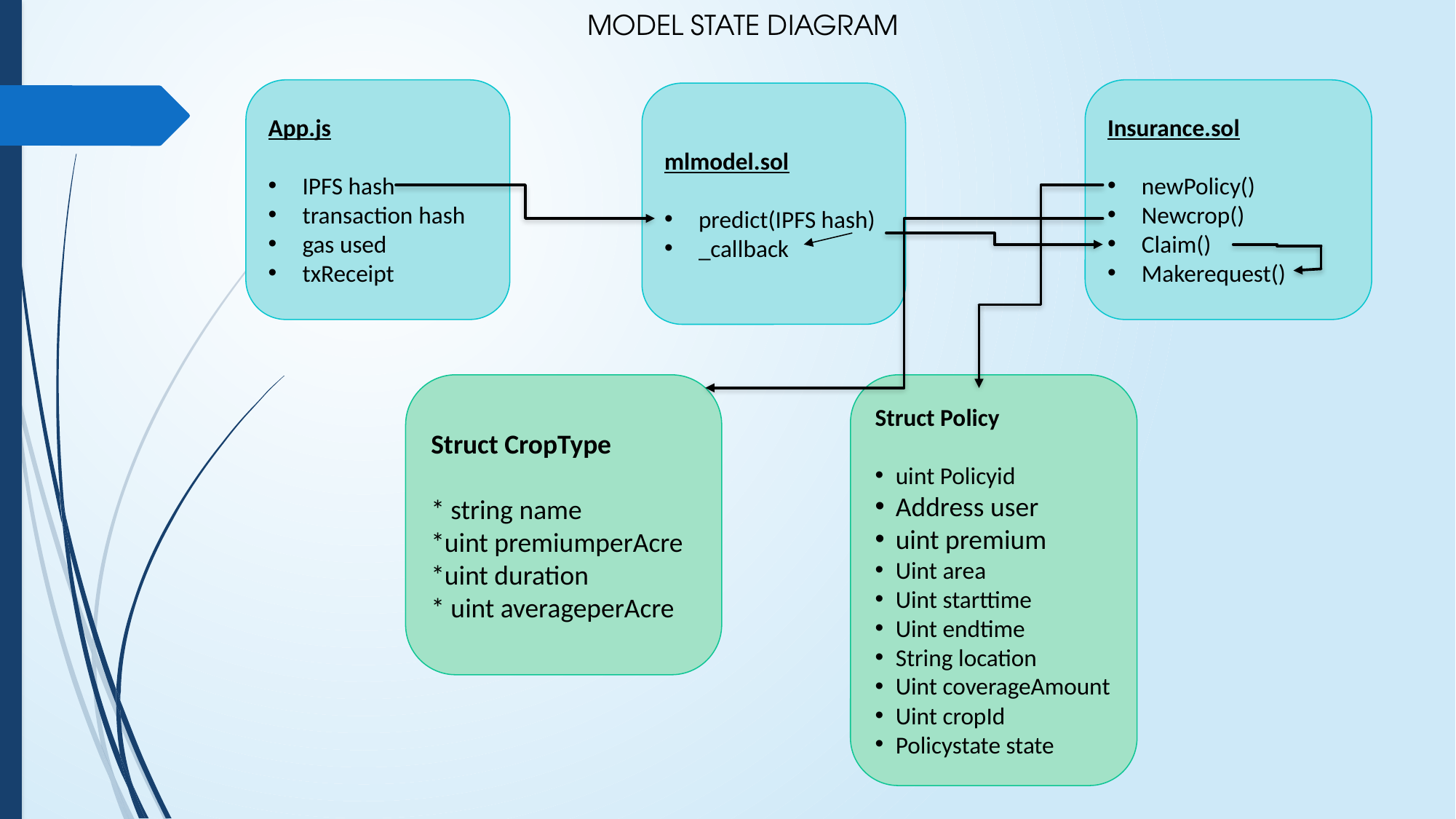

MODEL STATE DIAGRAM

Insurance.sol

newPolicy()
Newcrop()
Claim()
Makerequest()

App.js

IPFS hash
transaction hash
gas used
txReceipt
mlmodel.sol

predict(IPFS hash)
_callback
Struct CropType

* string name
*uint premiumperAcre
*uint duration
* uint averageperAcre
Struct Policy

uint Policyid
Address user
uint premium
Uint area
Uint starttime
Uint endtime
String location
Uint coverageAmount
Uint cropId
Policystate state